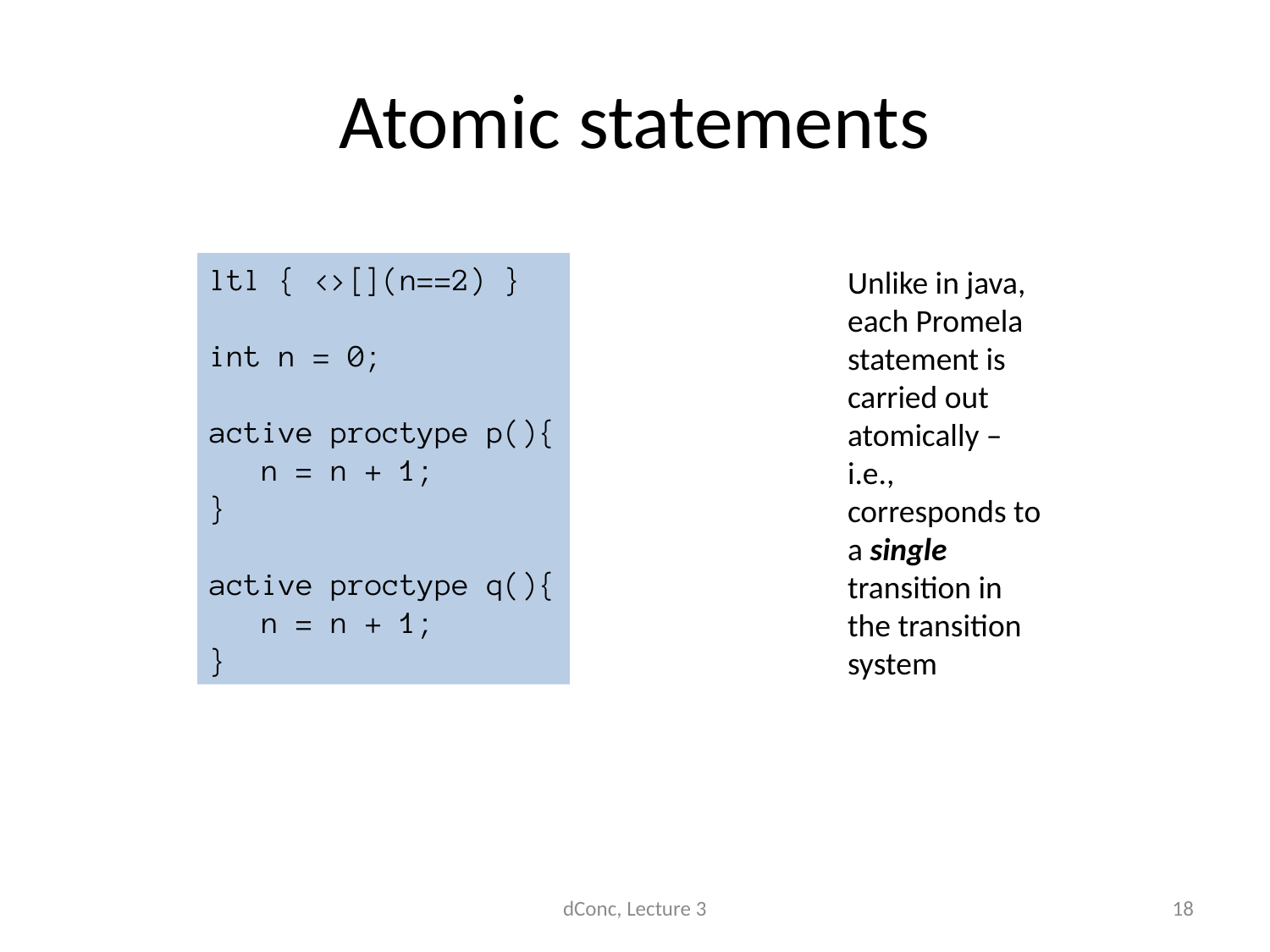

# Atomic statements
ltl { <>[](n==2) }

int n = 0;

active proctype p(){
   n = n + 1;
}

active proctype q(){
   n = n + 1;
}
Unlike in java, each Promela statement is carried out atomically – i.e., corresponds to a single transition in the transition system
dConc, Lecture 3
18